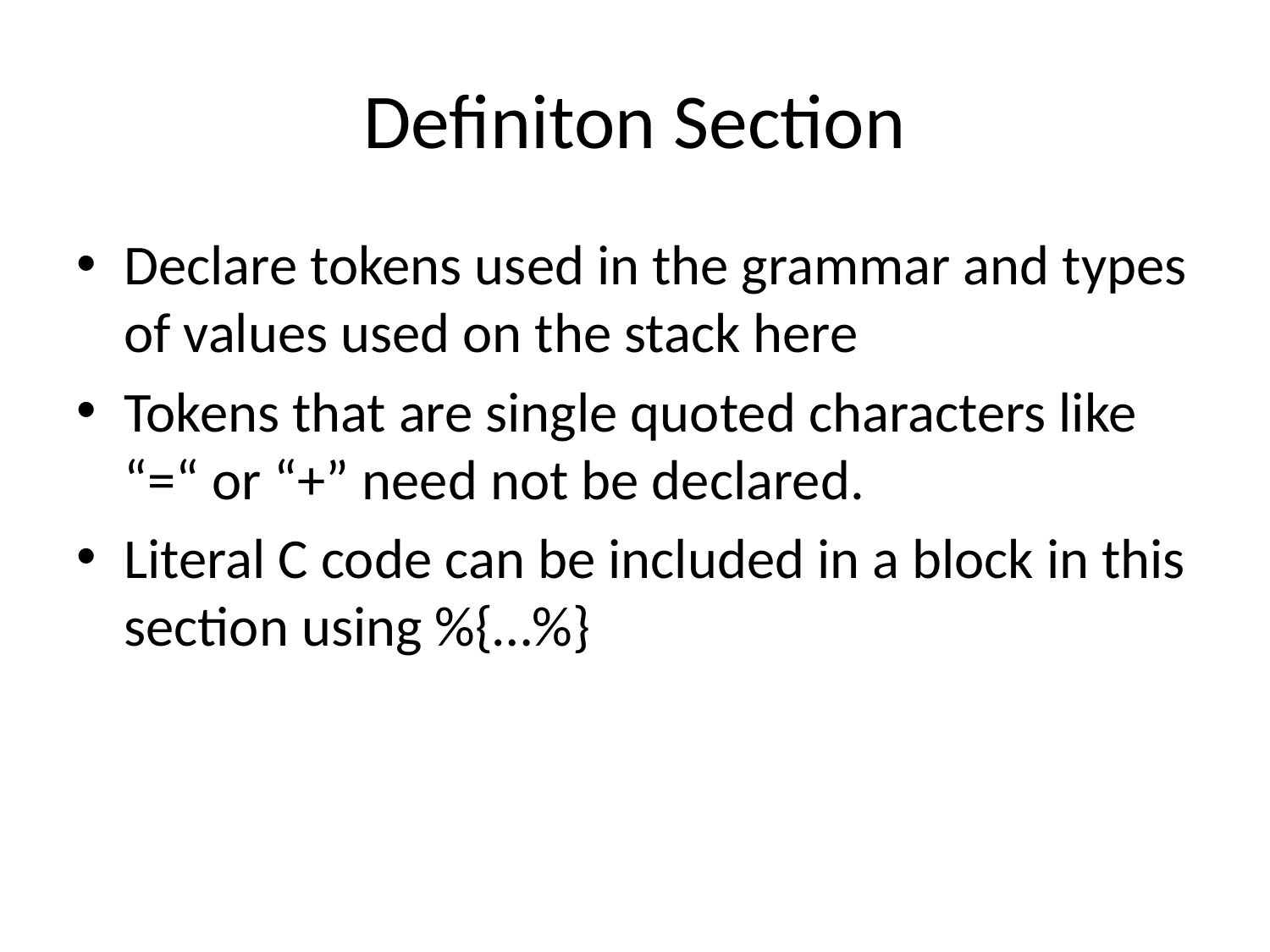

# Definiton Section
Declare tokens used in the grammar and types of values used on the stack here
Tokens that are single quoted characters like “=“ or “+” need not be declared.
Literal C code can be included in a block in this section using %{…%}